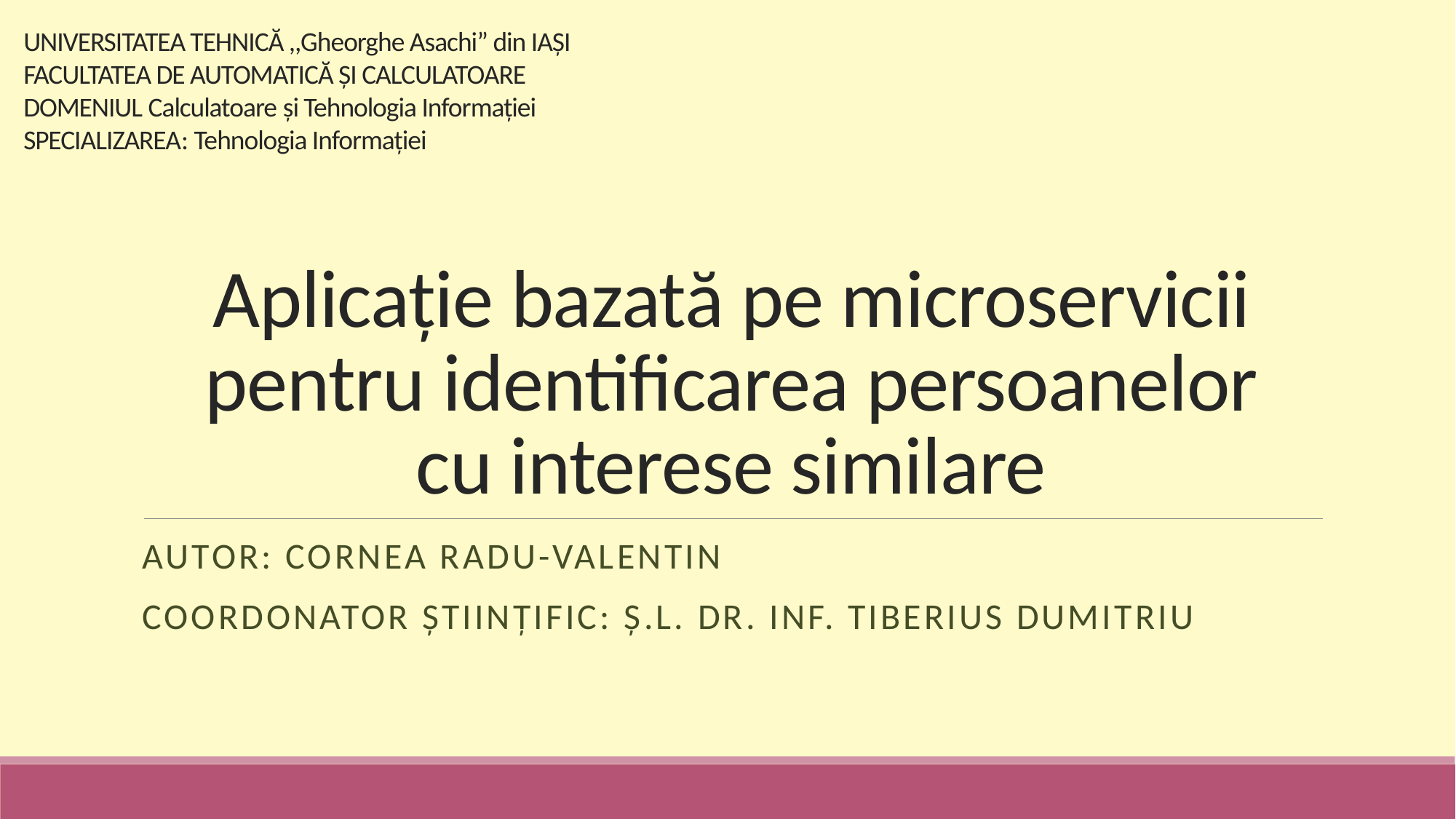

UNIVERSITATEA TEHNICĂ ,,Gheorghe Asachi” din IAȘI
FACULTATEA DE AUTOMATICĂ ȘI CALCULATOARE
DOMENIUL Calculatoare și Tehnologia Informației
SPECIALIZAREA: Tehnologia Informației
# Aplicație bazată pe microservicii pentru identificarea persoanelor cu interese similare
Autor: Cornea Radu-Valentin
Coordonator științific: Ș.l. dr. inf. Tiberius Dumitriu